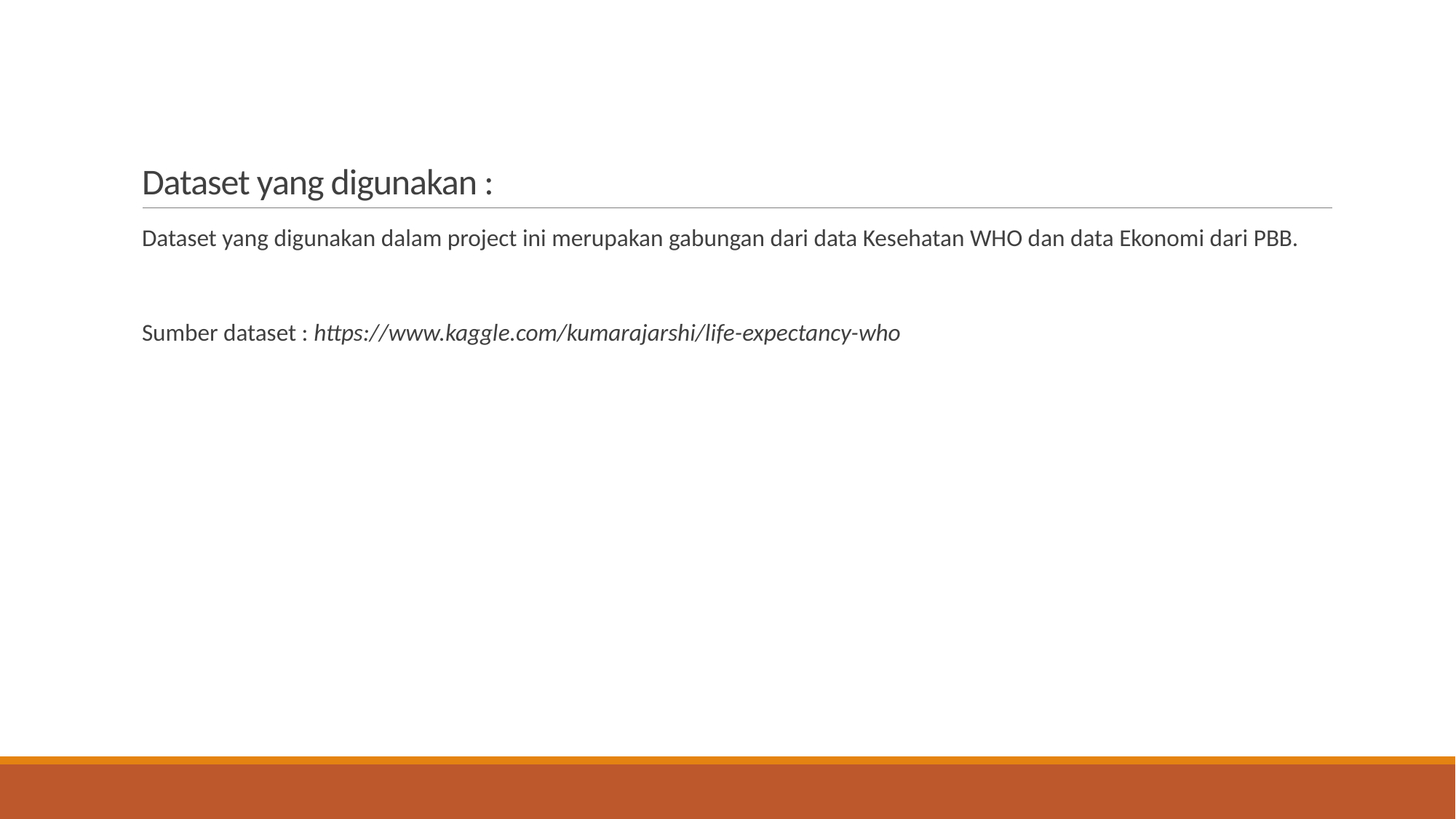

# Dataset yang digunakan :
Dataset yang digunakan dalam project ini merupakan gabungan dari data Kesehatan WHO dan data Ekonomi dari PBB.

Sumber dataset : https://www.kaggle.com/kumarajarshi/life-expectancy-who